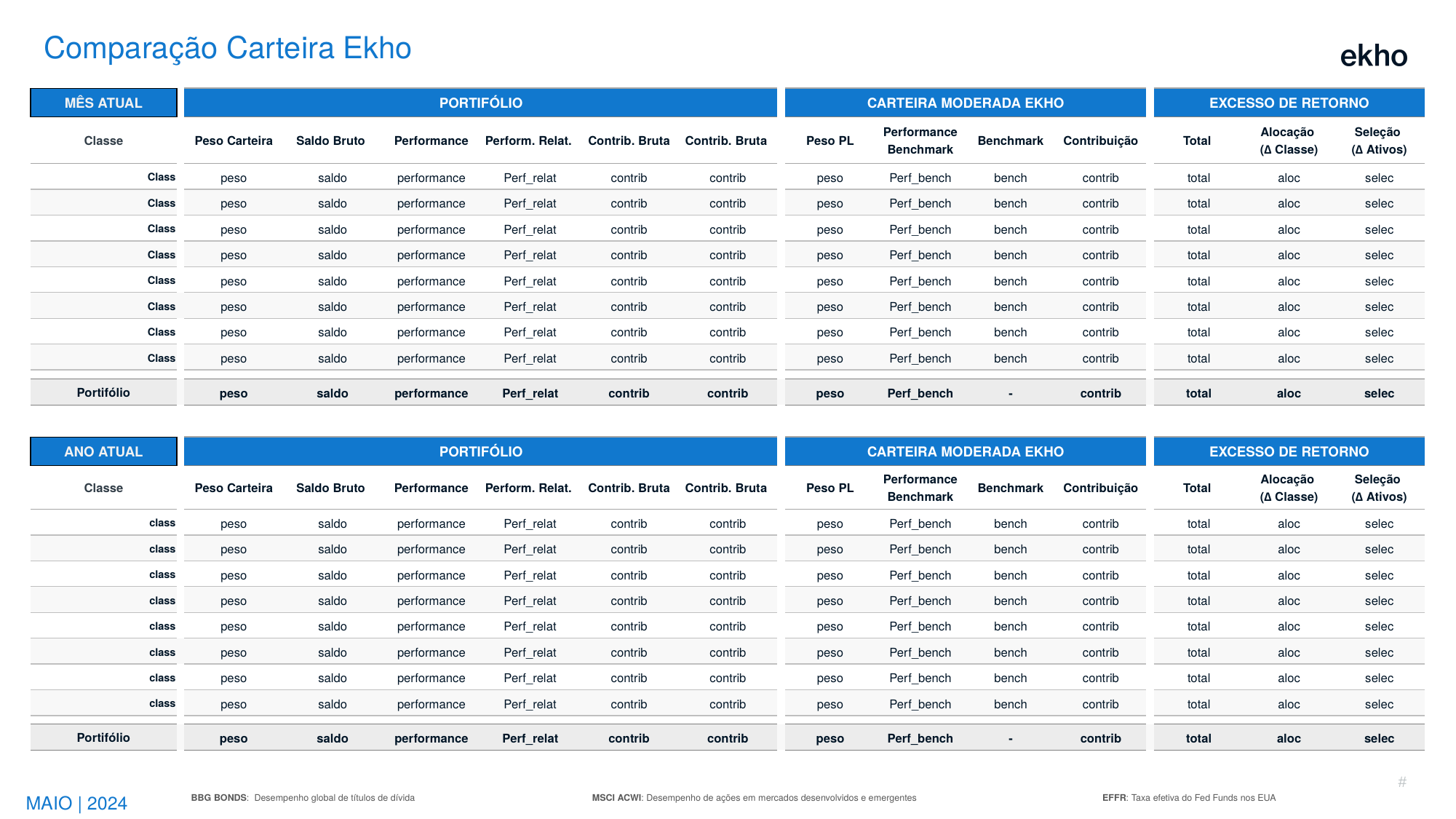

Comparação Carteira Ekho
| MÊS ATUAL |  | PORTIFÓLIO |  |  |  |  |  |  | CARTEIRA MODERADA EKHO |  |  |  |  | EXCESSO DE RETORNO |  |  |
| --- | --- | --- | --- | --- | --- | --- | --- | --- | --- | --- | --- | --- | --- | --- | --- | --- |
| Classe |  | Peso Carteira | Saldo Bruto | Performance | Perform. Relat. | Contrib. Bruta | Contrib. Bruta |  | Peso PL | Performance Benchmark | Benchmark | Contribuição |  | Total | Alocação (∆ Classe) | Seleção (∆ Ativos) |
|  |  |  |  |  |  |  |  |  |  |  |  |  |  |  |  |  |
| Class |  | peso | saldo | performance | Perf\_relat | contrib | contrib |  | peso | Perf\_bench | bench | contrib |  | total | aloc | selec |
| Class |  | peso | saldo | performance | Perf\_relat | contrib | contrib |  | peso | Perf\_bench | bench | contrib |  | total | aloc | selec |
| Class |  | peso | saldo | performance | Perf\_relat | contrib | contrib |  | peso | Perf\_bench | bench | contrib |  | total | aloc | selec |
| Class |  | peso | saldo | performance | Perf\_relat | contrib | contrib |  | peso | Perf\_bench | bench | contrib |  | total | aloc | selec |
| Class |  | peso | saldo | performance | Perf\_relat | contrib | contrib |  | peso | Perf\_bench | bench | contrib |  | total | aloc | selec |
| Class |  | peso | saldo | performance | Perf\_relat | contrib | contrib |  | peso | Perf\_bench | bench | contrib |  | total | aloc | selec |
| Class |  | peso | saldo | performance | Perf\_relat | contrib | contrib |  | peso | Perf\_bench | bench | contrib |  | total | aloc | selec |
| Class |  | peso | saldo | performance | Perf\_relat | contrib | contrib |  | peso | Perf\_bench | bench | contrib |  | total | aloc | selec |
|  |  |  |  |  |  |  |  |  |  |  |  |  |  |  |  |  |
| Portifólio |  | peso | saldo | performance | Perf\_relat | contrib | contrib |  | peso | Perf\_bench | - | contrib |  | total | aloc | selec |
| ANO ATUAL |  | PORTIFÓLIO |  |  |  |  |  |  | CARTEIRA MODERADA EKHO |  |  |  |  | EXCESSO DE RETORNO |  |  |
| --- | --- | --- | --- | --- | --- | --- | --- | --- | --- | --- | --- | --- | --- | --- | --- | --- |
| Classe |  | Peso Carteira | Saldo Bruto | Performance | Perform. Relat. | Contrib. Bruta | Contrib. Bruta |  | Peso PL | Performance Benchmark | Benchmark | Contribuição |  | Total | Alocação (∆ Classe) | Seleção (∆ Ativos) |
|  |  |  |  |  |  |  |  |  |  |  |  |  |  |  |  |  |
| class |  | peso | saldo | performance | Perf\_relat | contrib | contrib |  | peso | Perf\_bench | bench | contrib |  | total | aloc | selec |
| class |  | peso | saldo | performance | Perf\_relat | contrib | contrib |  | peso | Perf\_bench | bench | contrib |  | total | aloc | selec |
| class |  | peso | saldo | performance | Perf\_relat | contrib | contrib |  | peso | Perf\_bench | bench | contrib |  | total | aloc | selec |
| class |  | peso | saldo | performance | Perf\_relat | contrib | contrib |  | peso | Perf\_bench | bench | contrib |  | total | aloc | selec |
| class |  | peso | saldo | performance | Perf\_relat | contrib | contrib |  | peso | Perf\_bench | bench | contrib |  | total | aloc | selec |
| class |  | peso | saldo | performance | Perf\_relat | contrib | contrib |  | peso | Perf\_bench | bench | contrib |  | total | aloc | selec |
| class |  | peso | saldo | performance | Perf\_relat | contrib | contrib |  | peso | Perf\_bench | bench | contrib |  | total | aloc | selec |
| class |  | peso | saldo | performance | Perf\_relat | contrib | contrib |  | peso | Perf\_bench | bench | contrib |  | total | aloc | selec |
|  |  |  |  |  |  |  |  |  |  |  |  |  |  |  |  |  |
| Portifólio |  | peso | saldo | performance | Perf\_relat | contrib | contrib |  | peso | Perf\_bench | - | contrib |  | total | aloc | selec |
#
BBG BONDS:  Desempenho global de títulos de dívida
MSCI ACWI: Desempenho de ações em mercados desenvolvidos e emergentes
EFFR: Taxa efetiva do Fed Funds nos EUA
MAIO | 2024